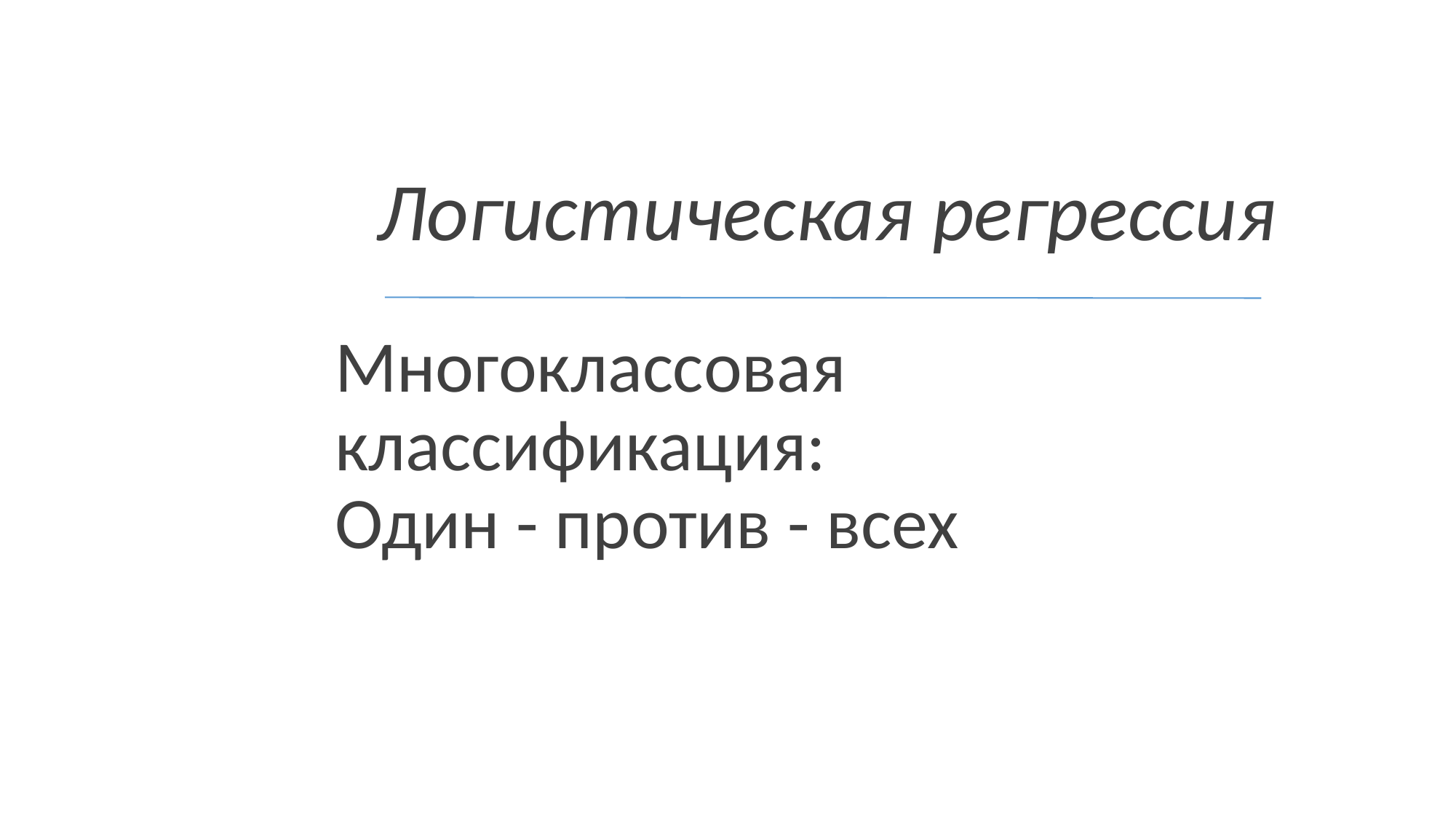

Логистическая регрессия
Многоклассовая классификация:
Один - против - всех